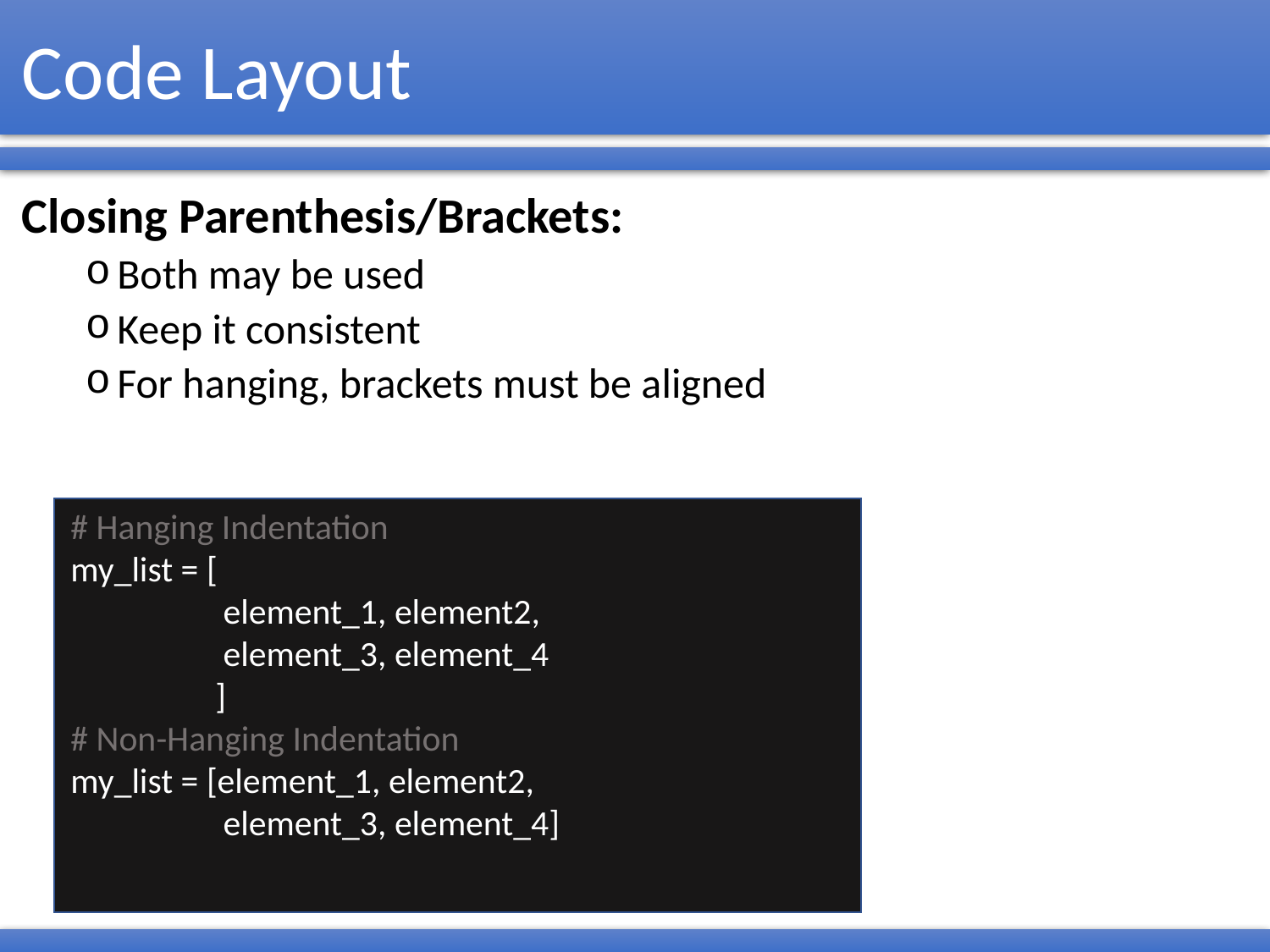

# Code Layout

Closing Parenthesis/Brackets:
Both may be used
Keep it consistent
For hanging, brackets must be aligned

# Hanging Indentation
my_list = [
                   element_1, element2,
                   element_3, element_4
                  ]
# Non-Hanging Indentation
my_list = [element_1, element2,
                   element_3, element_4]